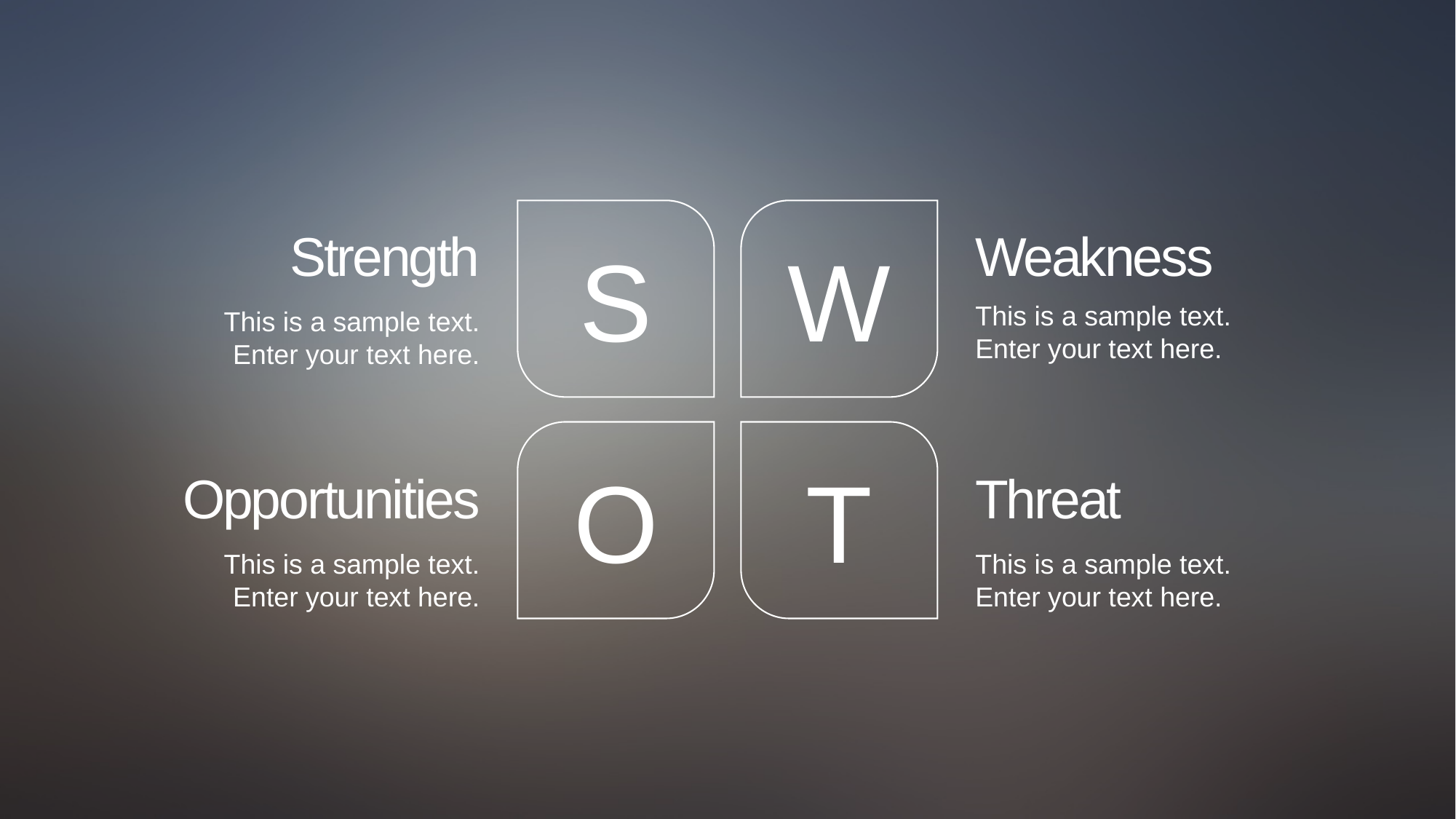

Strength
Weakness
W
S
This is a sample text. Enter your text here.
This is a sample text. Enter your text here.

T
O
Opportunities
Threat
This is a sample text. Enter your text here.
This is a sample text. Enter your text here.